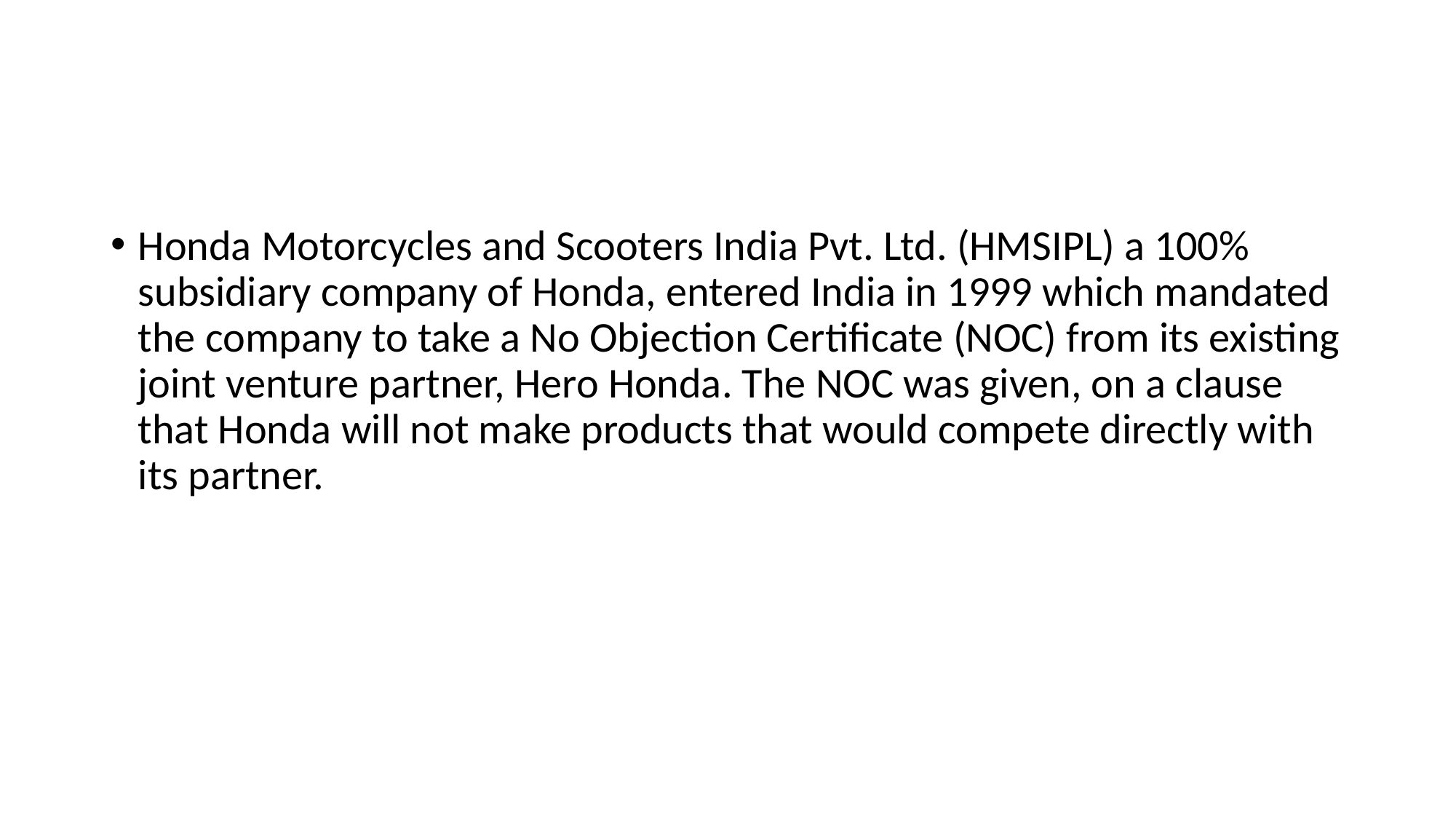

Honda Motorcycles and Scooters India Pvt. Ltd. (HMSIPL) a 100% subsidiary company of Honda, entered India in 1999 which mandated the company to take a No Objection Certificate (NOC) from its existing joint venture partner, Hero Honda. The NOC was given, on a clause that Honda will not make products that would compete directly with its partner.